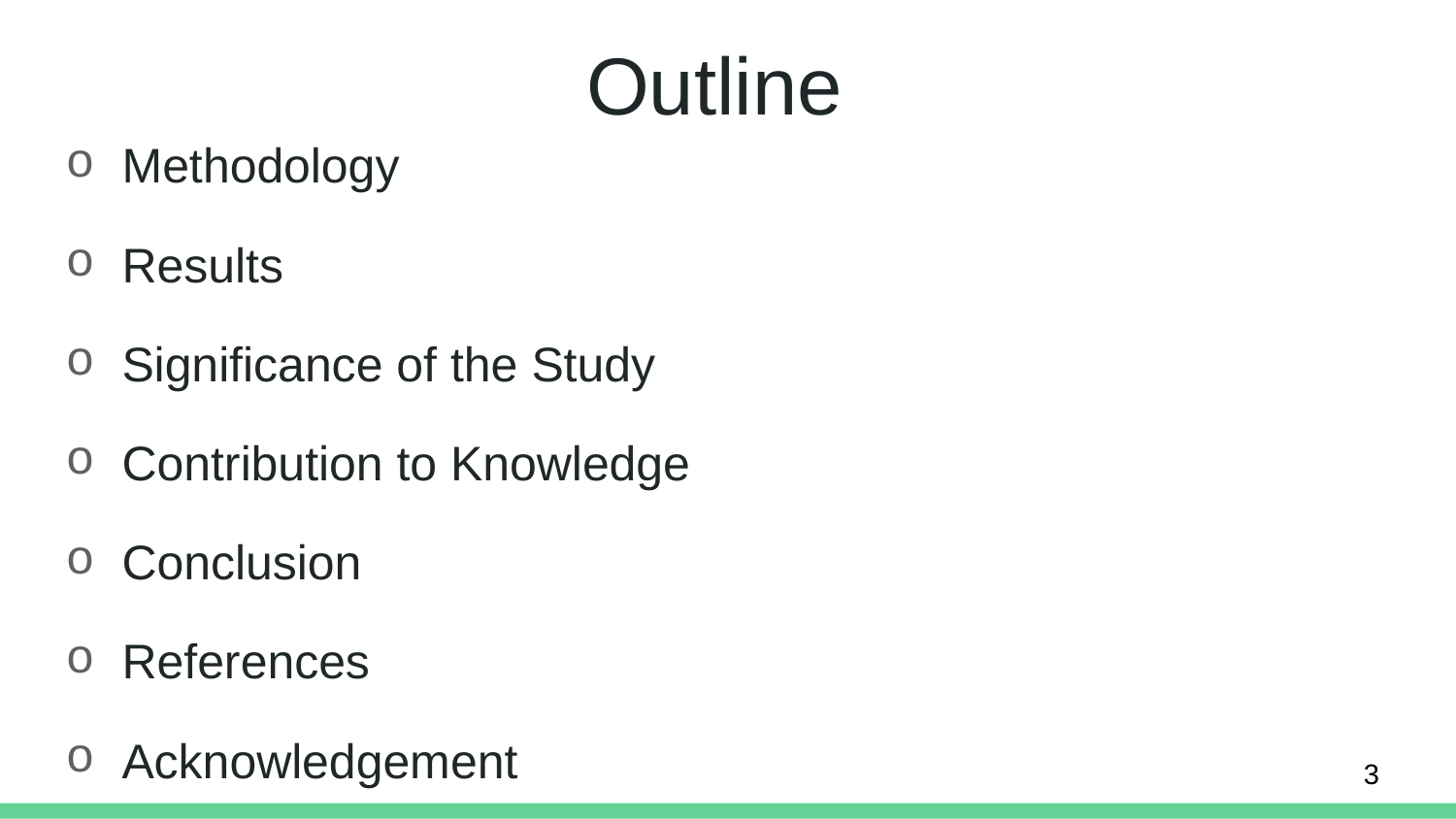

# Outline
  Methodology
  Results
  Significance of the Study
  Contribution to Knowledge
  Conclusion
  References
  Acknowledgement
3